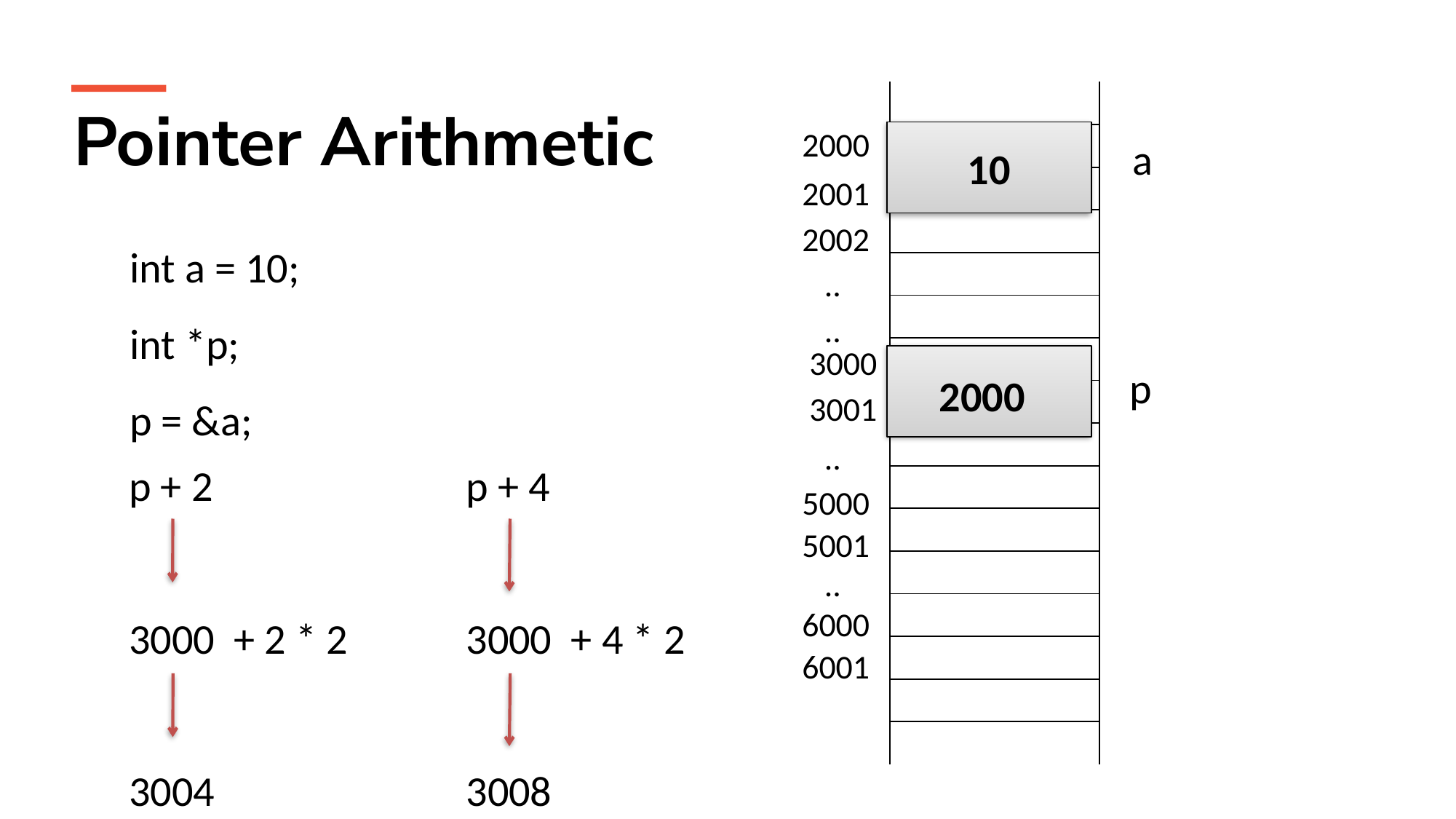

|  |  |  |  |  |  |  |  |  |
| --- | --- | --- | --- | --- | --- | --- | --- | --- |
|  |  |  |  |  |  |  |  |  |
|  |  |  |  |  |  |  |  |  |
|  |  |  |  |  |  |  |  |  |
|  |  |  |  |  |  |  |  |  |
|  |  |  |  |  |  |  |  |  |
|  |  |  |  |  |  |  |  |  |
|  |  |  |  |  |  |  |  |  |
|  |  |  |  |  |  |  |  |  |
|  |  |  |  |  |  |  |  |  |
|  |  |  |  |  |  |  |  |  |
|  |  |  |  |  |  |  |  |  |
|  |  |  |  |  |  |  |  |  |
|  |  |  |  |  |  |  |  |  |
|  |  |  |  |  |  |  |  |  |
|  |  |  |  |  |  |  |  |  |

Pointer Arithmetic
2000
10
a
2001
int a = 10;
int *p;
p = &a;
2002
   ..
   ..
 3000

p
2000
 3001
p + 2

3000  + 2 * 2

3004
p + 4

3000  + 4 * 2

3008
   ..
5000
5001
   ..
6000
6001